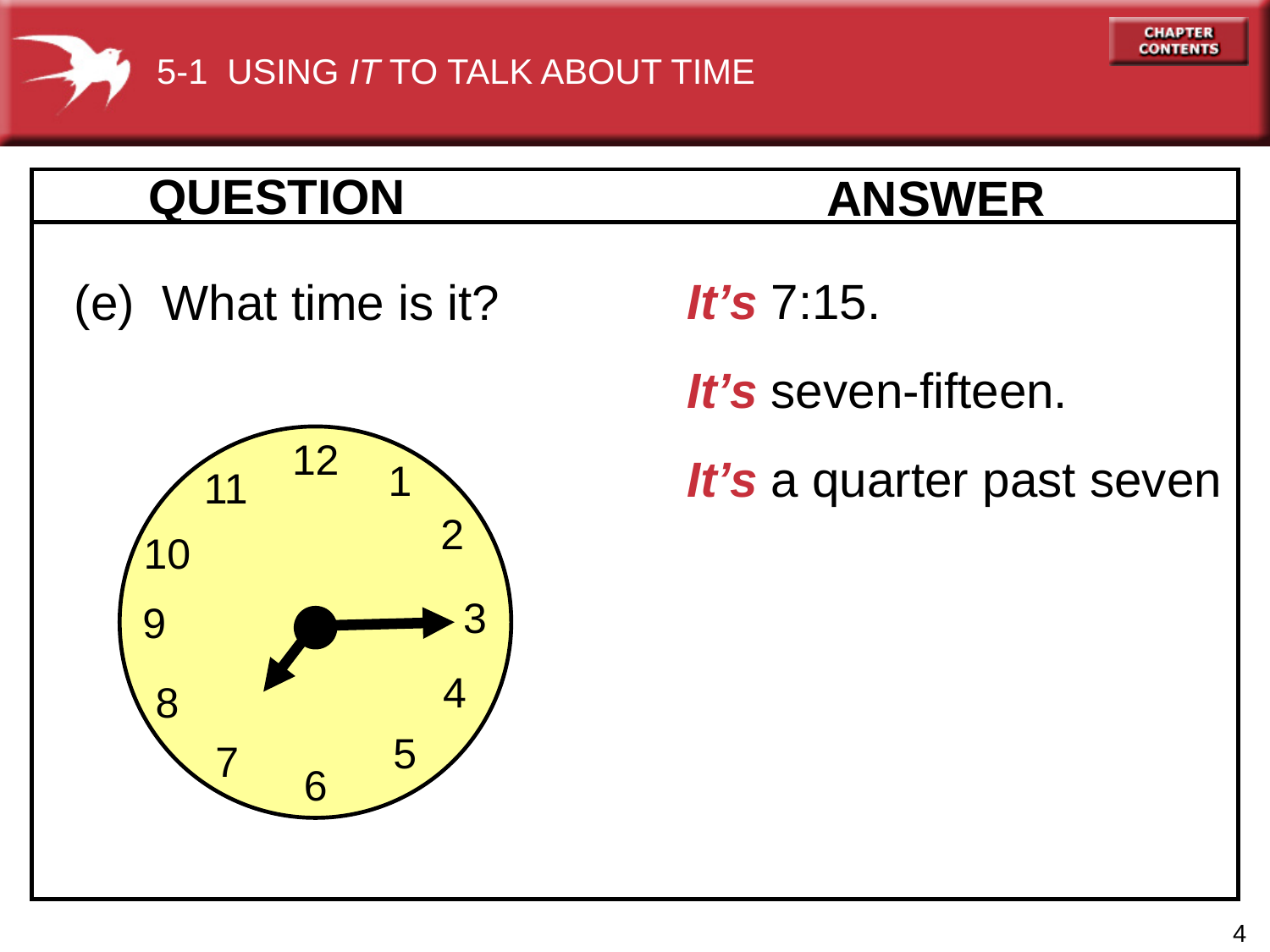

5-1  USING IT TO TALK ABOUT TIME
QUESTION
ANSWER

It’s 7:15.
It’s seven-fifteen.
It’s a quarter past seven

(e)  What time is it?

12
1
11
2
10
3
9

4
8
5
7
6
4